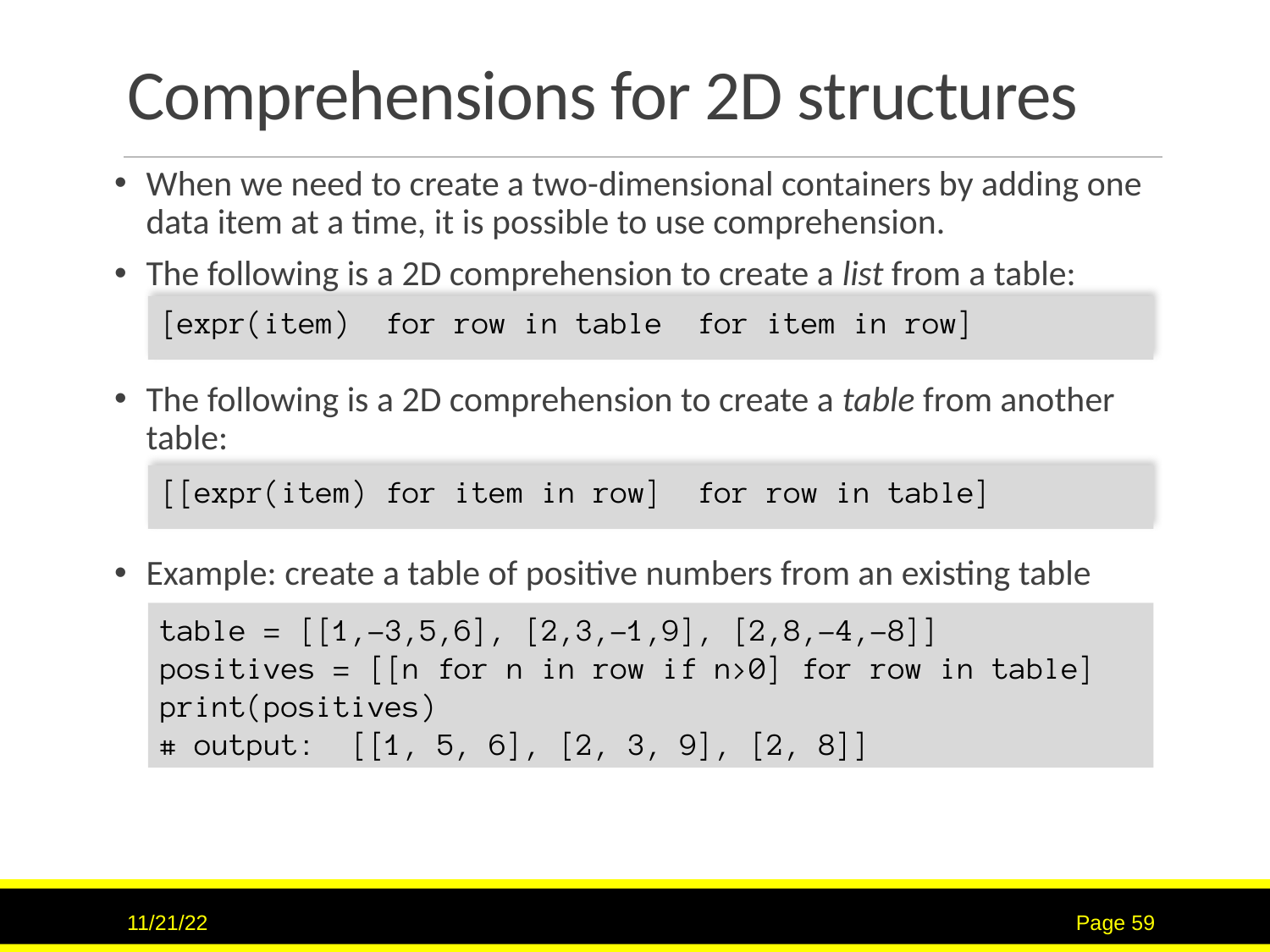

# Comprehensions for 2D structures
When we need to create a two-dimensional containers by adding one data item at a time, it is possible to use comprehension.
The following is a 2D comprehension to create a list from a table:

The following is a 2D comprehension to create a table from another table:

Example: create a table of positive numbers from an existing table
[expr(item)  for row in table  for item in row]

[[expr(item) for item in row]  for row in table]

table = [[1,-3,5,6], [2,3,-1,9], [2,8,-4,-8]]
positives = [[n for n in row if n>0] for row in table]
print(positives)
# output:  [[1, 5, 6], [2, 3, 9], [2, 8]]
11/21/22
Page 59